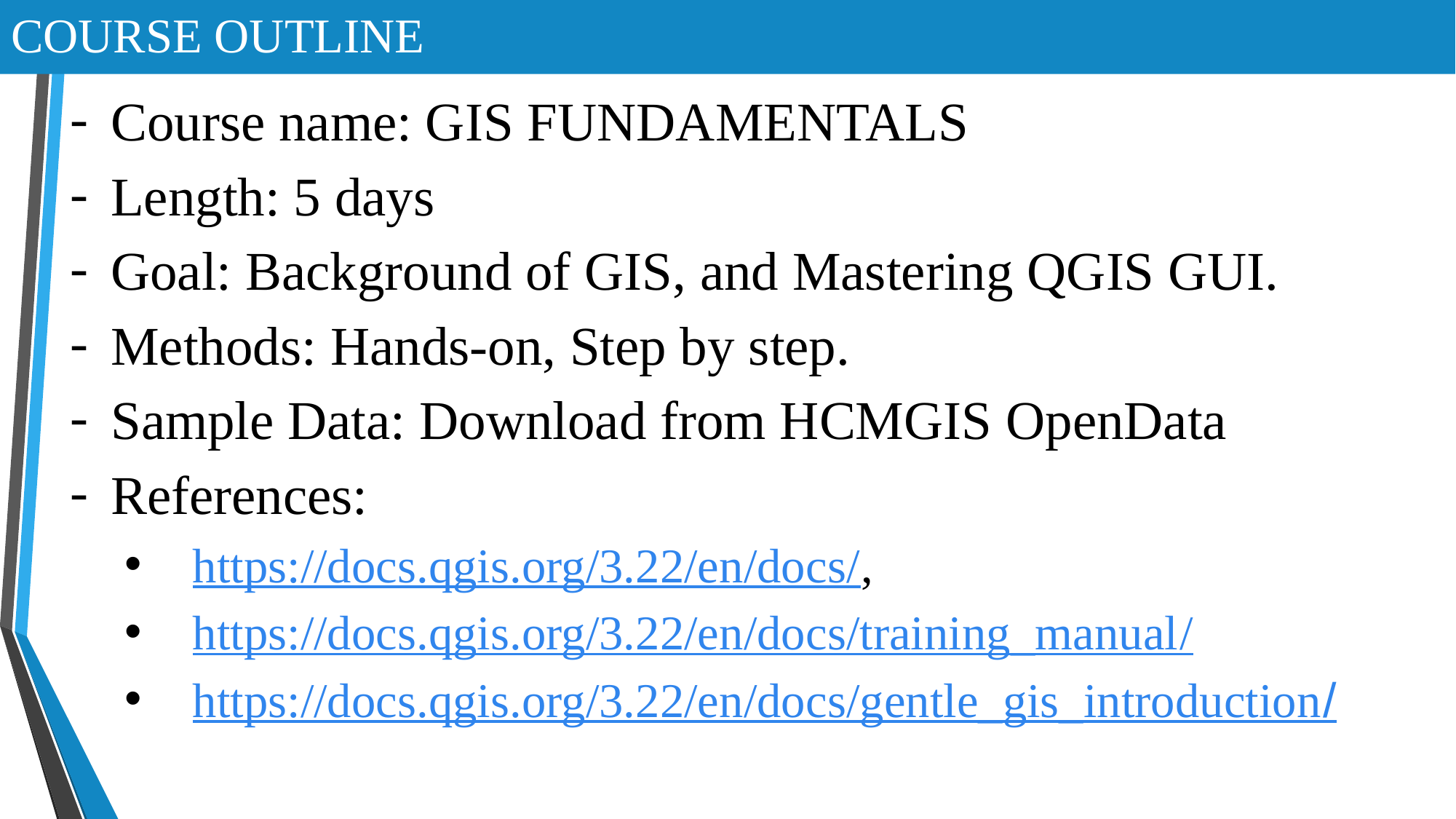

COURSE OUTLINE
Course name: GIS FUNDAMENTALS
Length: 5 days
Goal: Background of GIS, and Mastering QGIS GUI.
Methods: Hands-on, Step by step.
Sample Data: Download from HCMGIS OpenData
References:
https://docs.qgis.org/3.22/en/docs/,
https://docs.qgis.org/3.22/en/docs/training_manual/
https://docs.qgis.org/3.22/en/docs/gentle_gis_introduction/
2